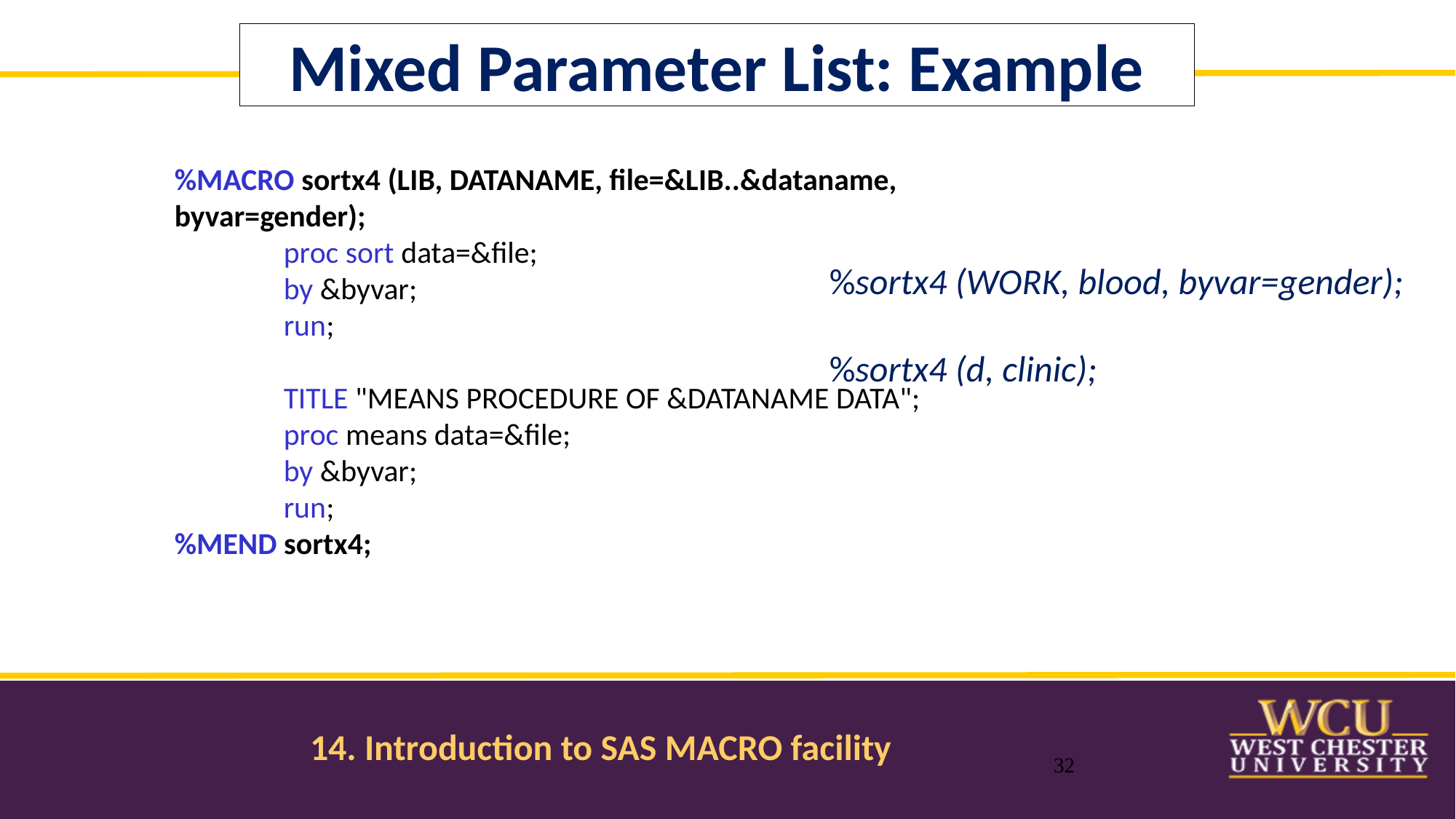

Mixed Parameter List: Example
%MACRO sortx4 (LIB, DATANAME, file=&LIB..&dataname, byvar=gender);
	proc sort data=&file;
	by &byvar;
	run;

	TITLE "MEANS PROCEDURE OF &DATANAME DATA";
	proc means data=&file;
	by &byvar;
	run;
%MEND sortx4;
%sortx4 (WORK, blood, byvar=gender);

%sortx4 (d, clinic);
32